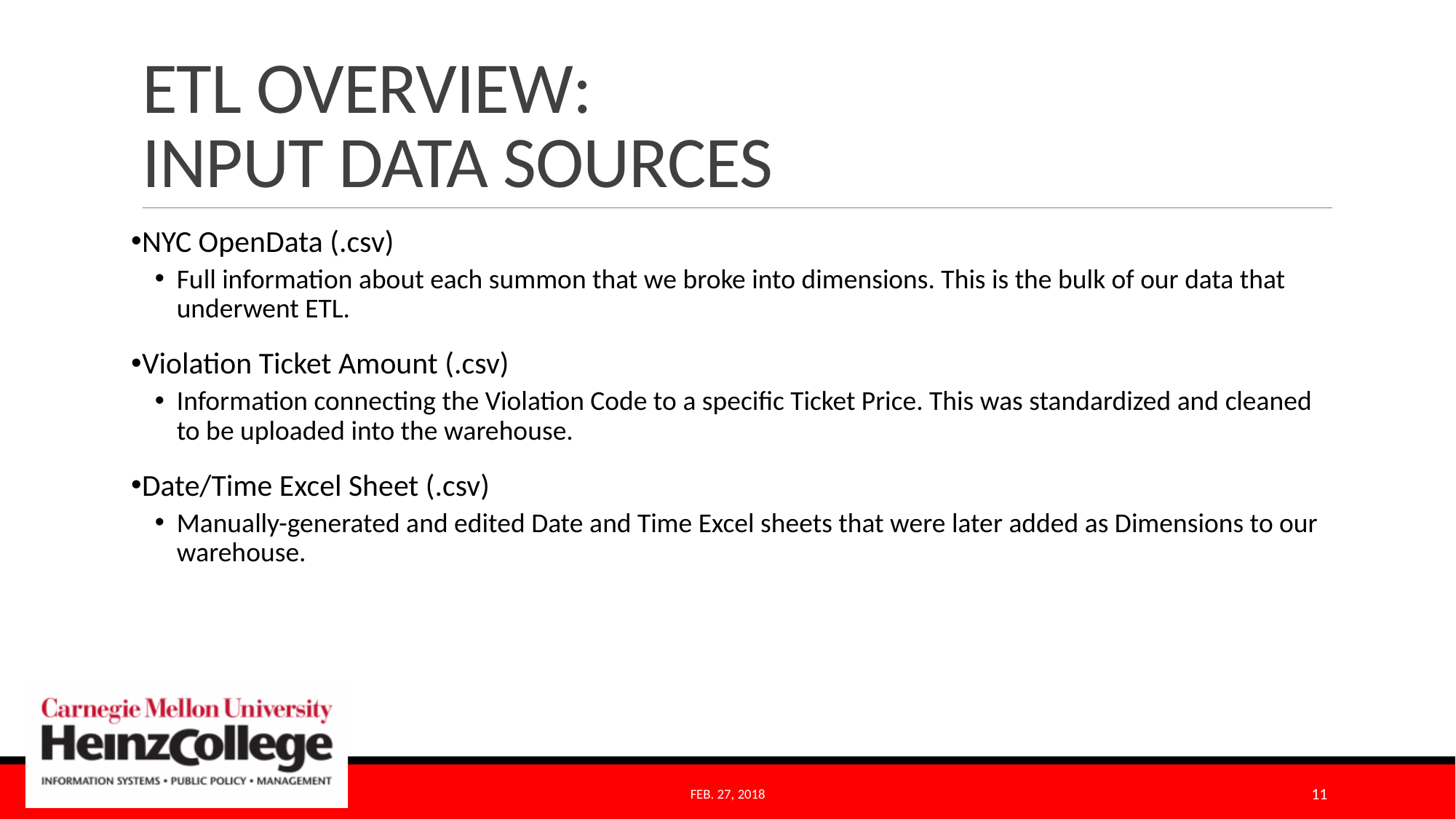

# ETL OVERVIEW: INPUT DATA SOURCES
NYC OpenData (.csv)
Full information about each summon that we broke into dimensions. This is the bulk of our data that underwent ETL.
Violation Ticket Amount (.csv)
Information connecting the Violation Code to a specific Ticket Price. This was standardized and cleaned to be uploaded into the warehouse.
Date/Time Excel Sheet (.csv)
Manually-generated and edited Date and Time Excel sheets that were later added as Dimensions to our warehouse.
Feb. 27, 2018
11